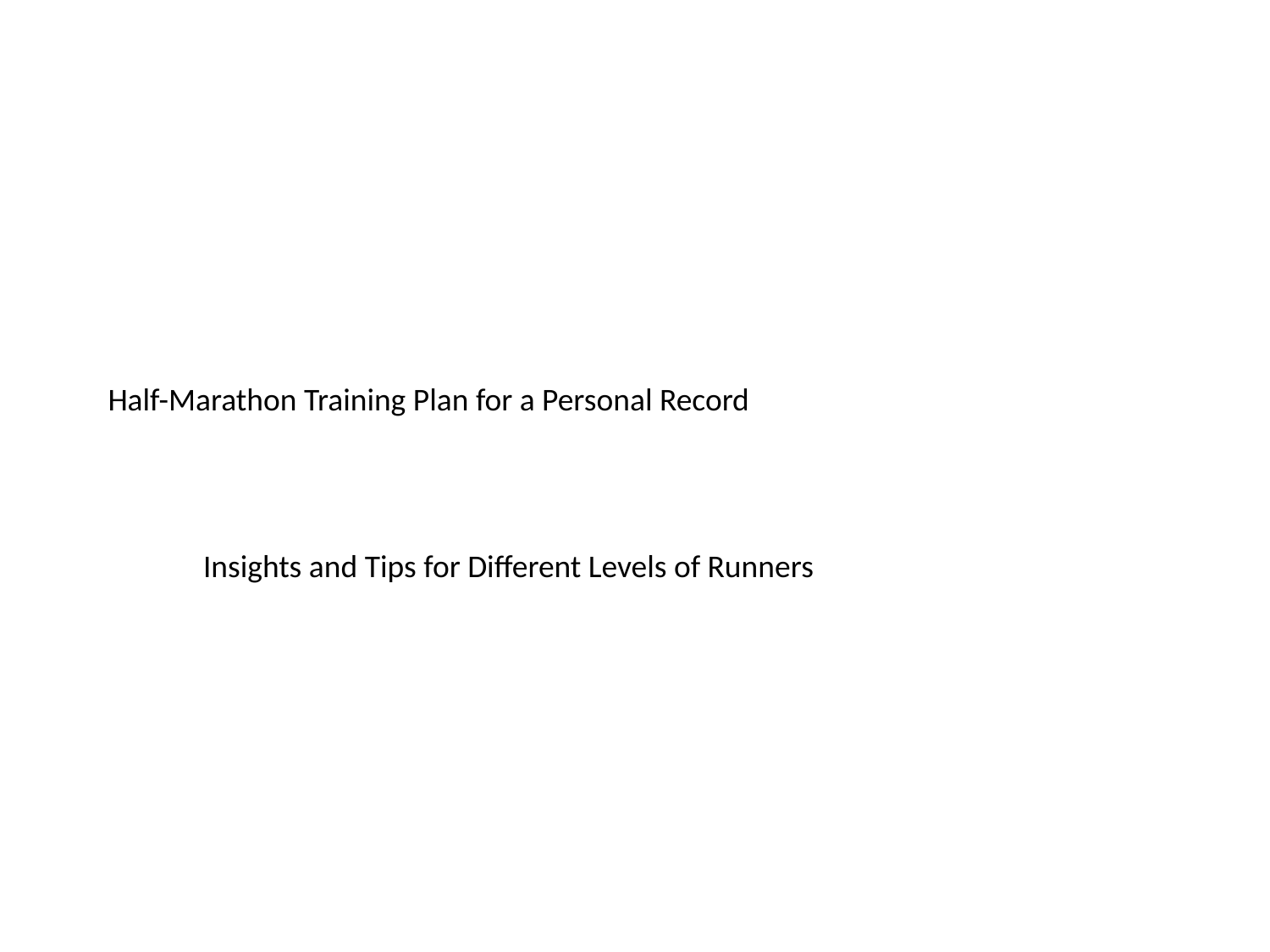

# Half-Marathon Training Plan for a Personal Record
Insights and Tips for Different Levels of Runners